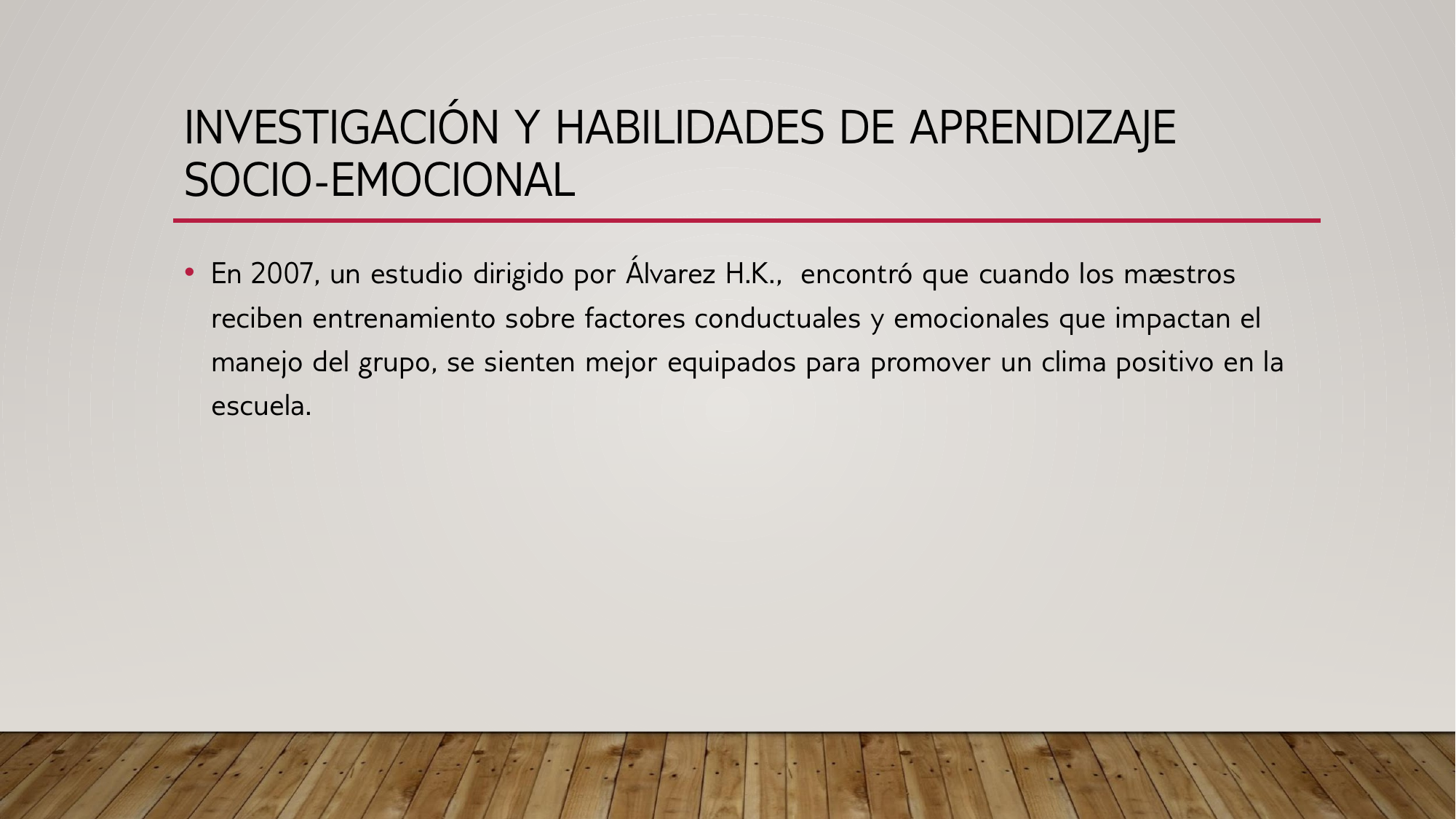

# INVESTIGACIÓN Y HABILIDADES DE APRENDIZAJE SOCIO-EMOCIONAL
En 2007, un estudio dirigido por Álvarez H.K.,  encontró que cuando los maestros reciben entrenamiento sobre factores conductuales y emocionales que impactan el manejo del grupo, se sienten mejor equipados para promover un clima positivo en la escuela.